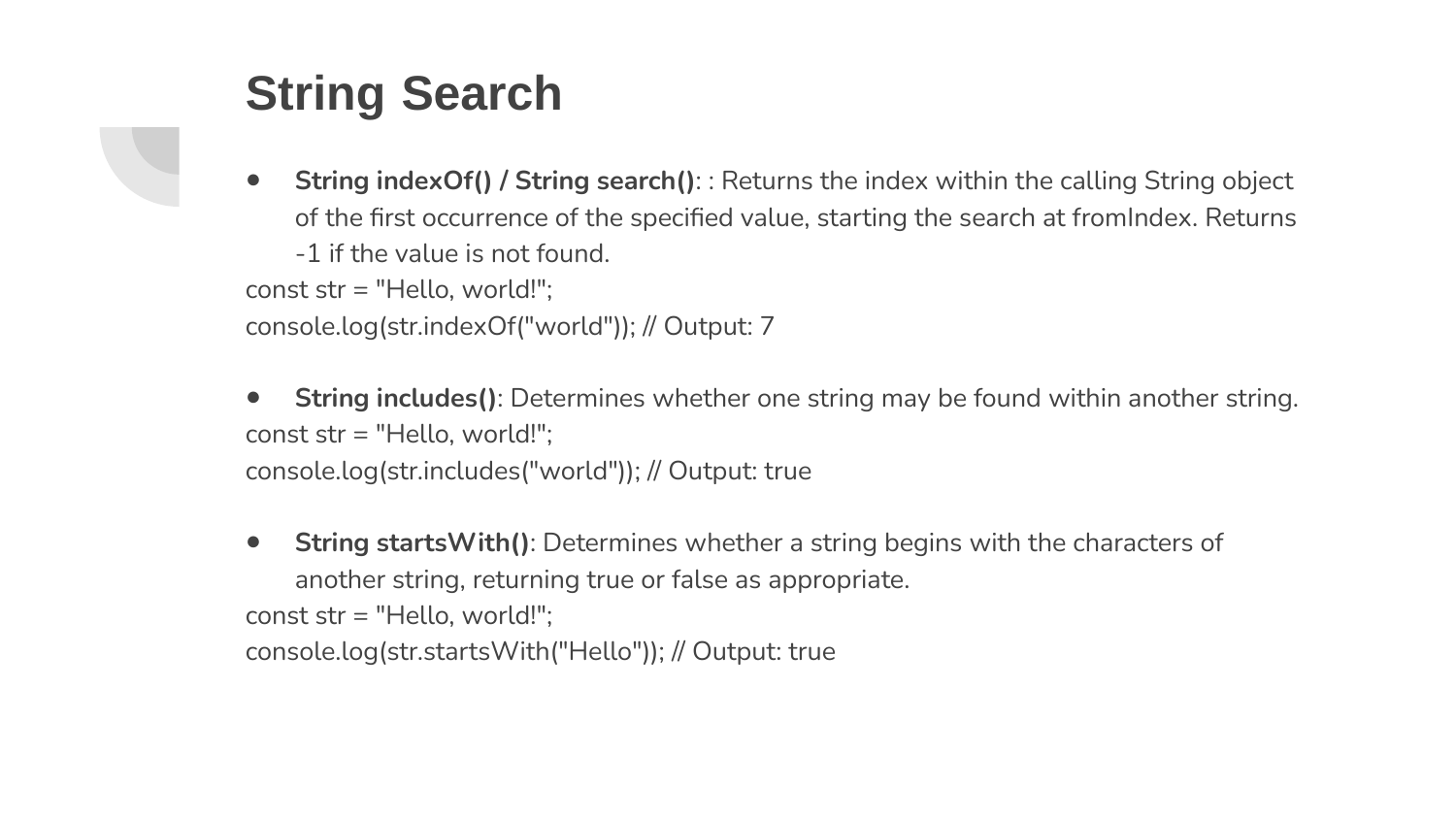

# String Search
String indexOf() / String search(): : Returns the index within the calling String object of the first occurrence of the specified value, starting the search at fromIndex. Returns -1 if the value is not found.
const str = "Hello, world!";
console.log(str.indexOf("world")); // Output: 7

String includes(): Determines whether one string may be found within another string.
const str = "Hello, world!";
console.log(str.includes("world")); // Output: true

String startsWith(): Determines whether a string begins with the characters of another string, returning true or false as appropriate.
const str = "Hello, world!";
console.log(str.startsWith("Hello")); // Output: true